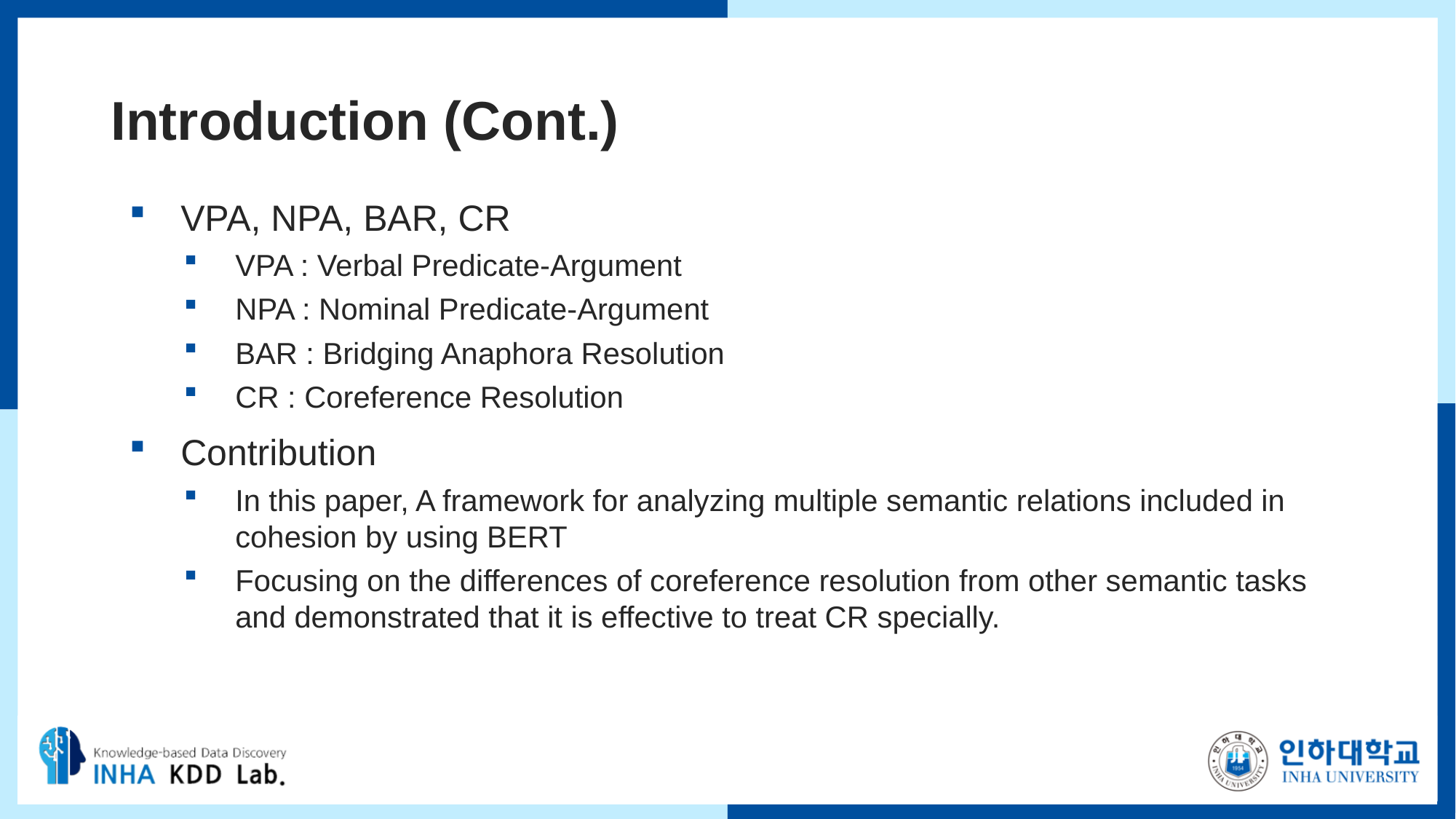

# Introduction (Cont.)
VPA, NPA, BAR, CR
VPA : Verbal Predicate-Argument
NPA : Nominal Predicate-Argument
BAR : Bridging Anaphora Resolution
CR : Coreference Resolution
Contribution
In this paper, A framework for analyzing multiple semantic relations included in cohesion by using BERT
Focusing on the differences of coreference resolution from other semantic tasks and demonstrated that it is effective to treat CR specially.

4